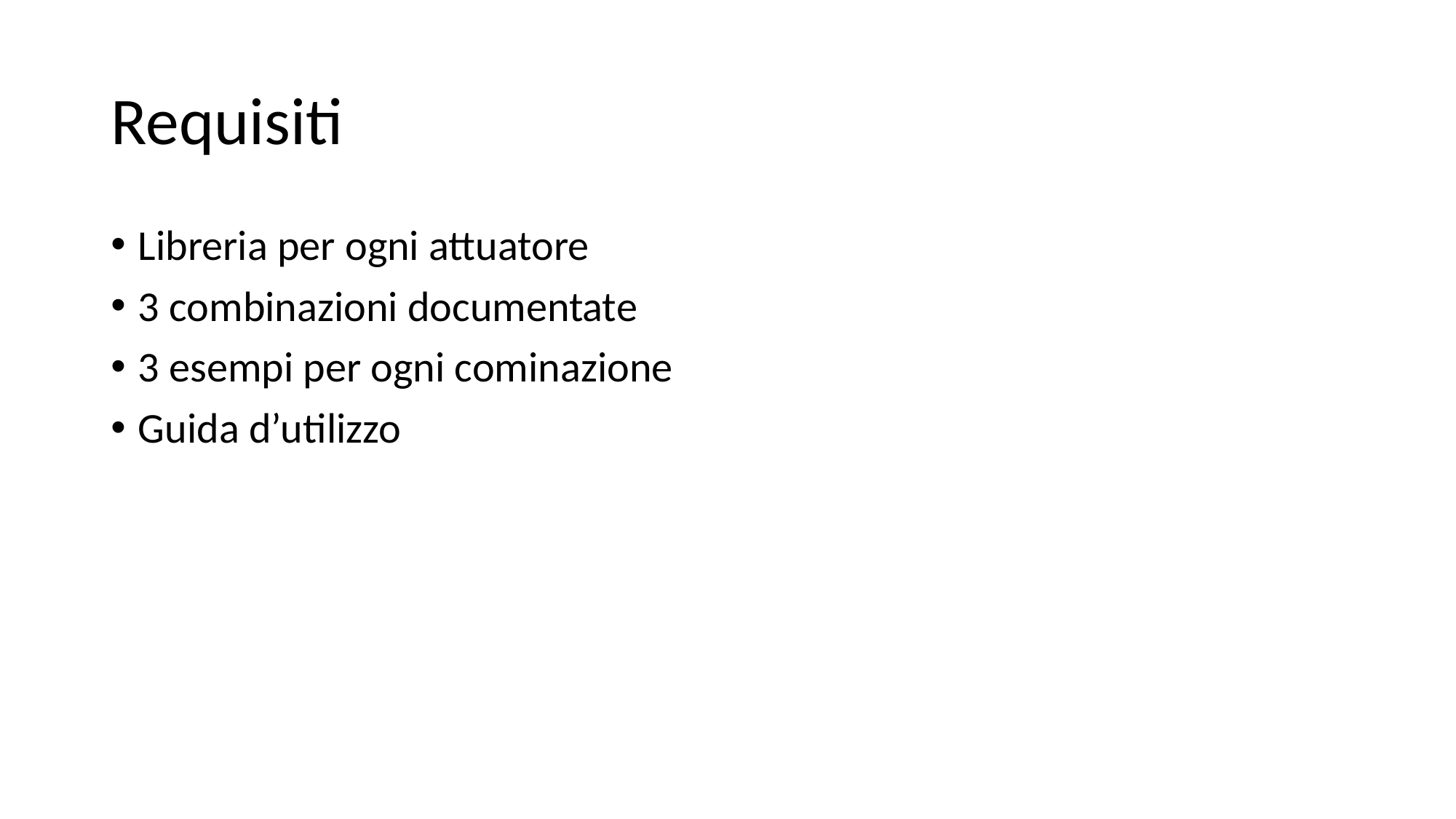

# Requisiti
Libreria per ogni attuatore
3 combinazioni documentate
3 esempi per ogni cominazione
Guida d’utilizzo